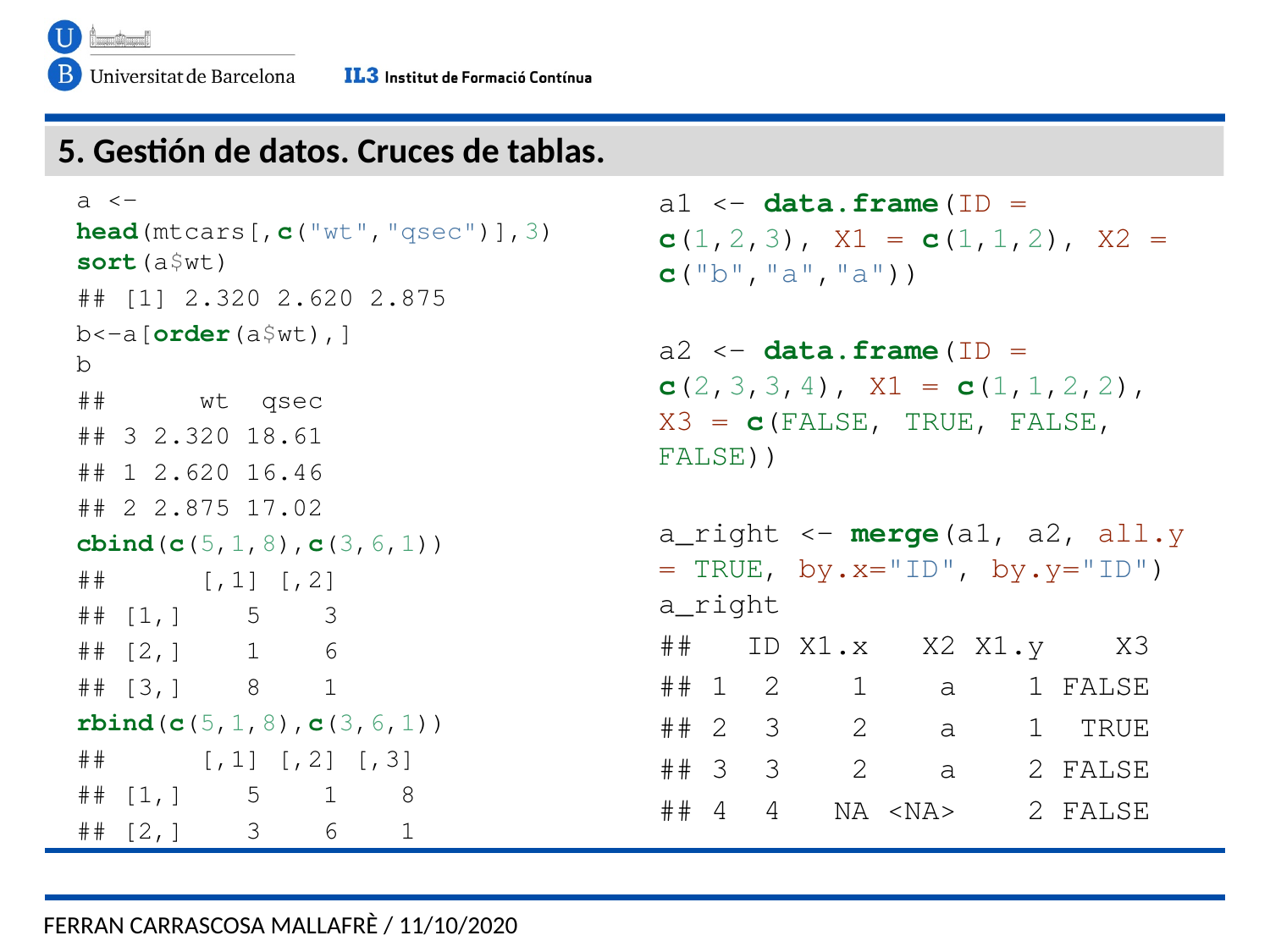

# 5. Gestión de datos. Cruces de tablas.
a <- head(mtcars[,c("wt","qsec")],3)
sort(a$wt)
## [1] 2.320 2.620 2.875
b<-a[order(a$wt),]
b
##      wt  qsec
## 3 2.320 18.61
## 1 2.620 16.46
## 2 2.875 17.02
cbind(c(5,1,8),c(3,6,1))
##      [,1] [,2]
## [1,]    5    3
## [2,]    1    6
## [3,]    8    1
rbind(c(5,1,8),c(3,6,1))
##      [,1] [,2] [,3]
## [1,]    5    1    8
## [2,]    3    6    1
a1 <- data.frame(ID = c(1,2,3), X1 = c(1,1,2), X2 = c("b","a","a"))
a2 <- data.frame(ID = c(2,3,3,4), X1 = c(1,1,2,2), X3 = c(FALSE, TRUE, FALSE, FALSE))
a_right <- merge(a1, a2, all.y = TRUE, by.x="ID", by.y="ID")
a_right
##   ID X1.x   X2 X1.y    X3
## 1  2    1    a    1 FALSE
## 2  3    2    a    1  TRUE
## 3  3    2    a    2 FALSE
## 4  4   NA <NA>    2 FALSE